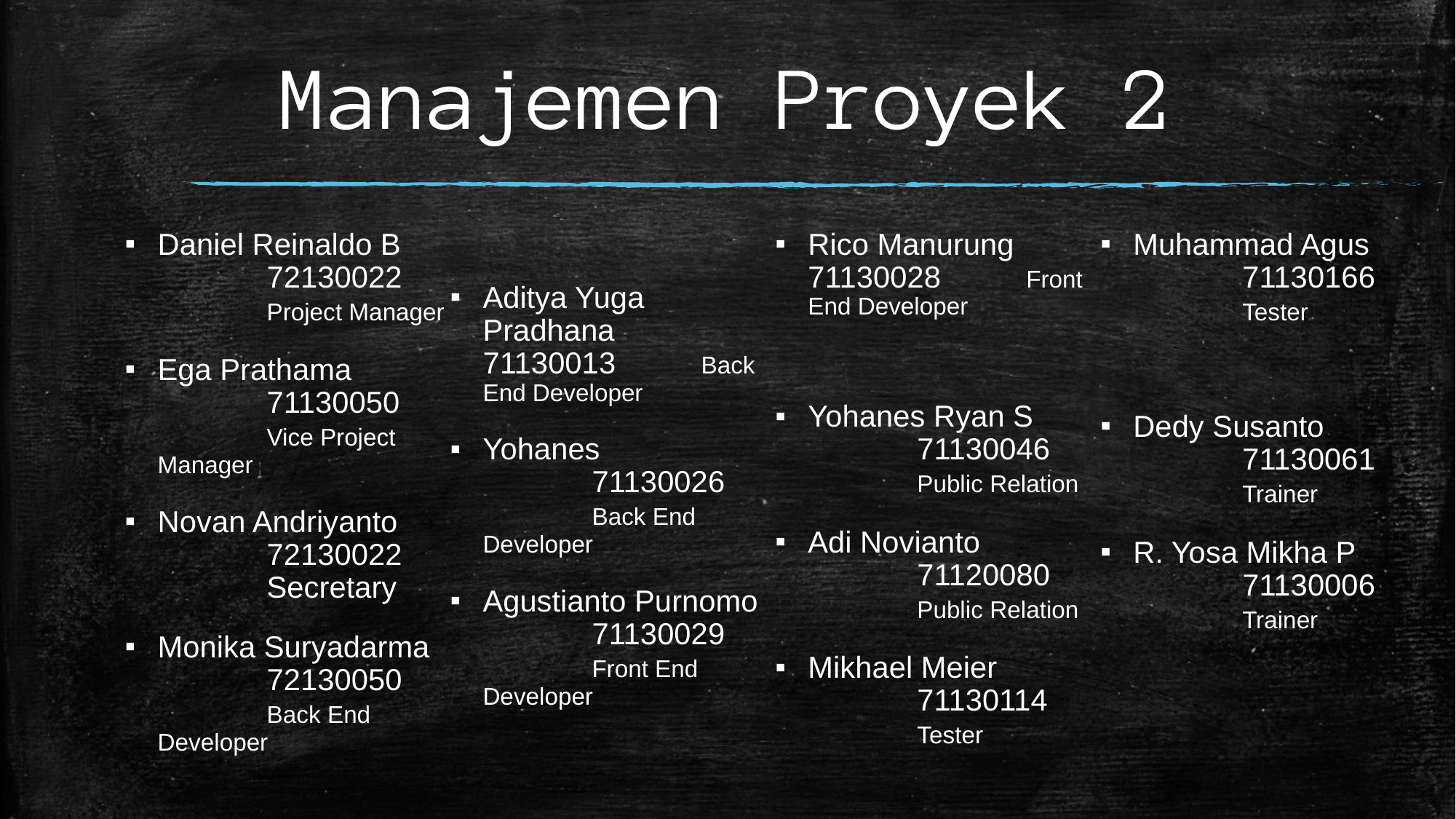

# Manajemen Proyek 2
Daniel Reinaldo B 	72130022	Project Manager
Ega Prathama		71130050	Vice Project Manager
Novan Andriyanto	72130022	Secretary
Monika Suryadarma	72130050	Back End Developer

Aditya Yuga Pradhana	71130013	Back End Developer
Yohanes		71130026	Back End Developer
Agustianto Purnomo	71130029	Front End Developer
Rico Manurung	71130028	Front End Developer

Yohanes Ryan S	71130046	Public Relation
Adi Novianto		71120080	Public Relation
Mikhael Meier		71130114	Tester
Muhammad Agus	71130166	Tester

Dedy Susanto		71130061	Trainer
R. Yosa Mikha P	71130006	Trainer